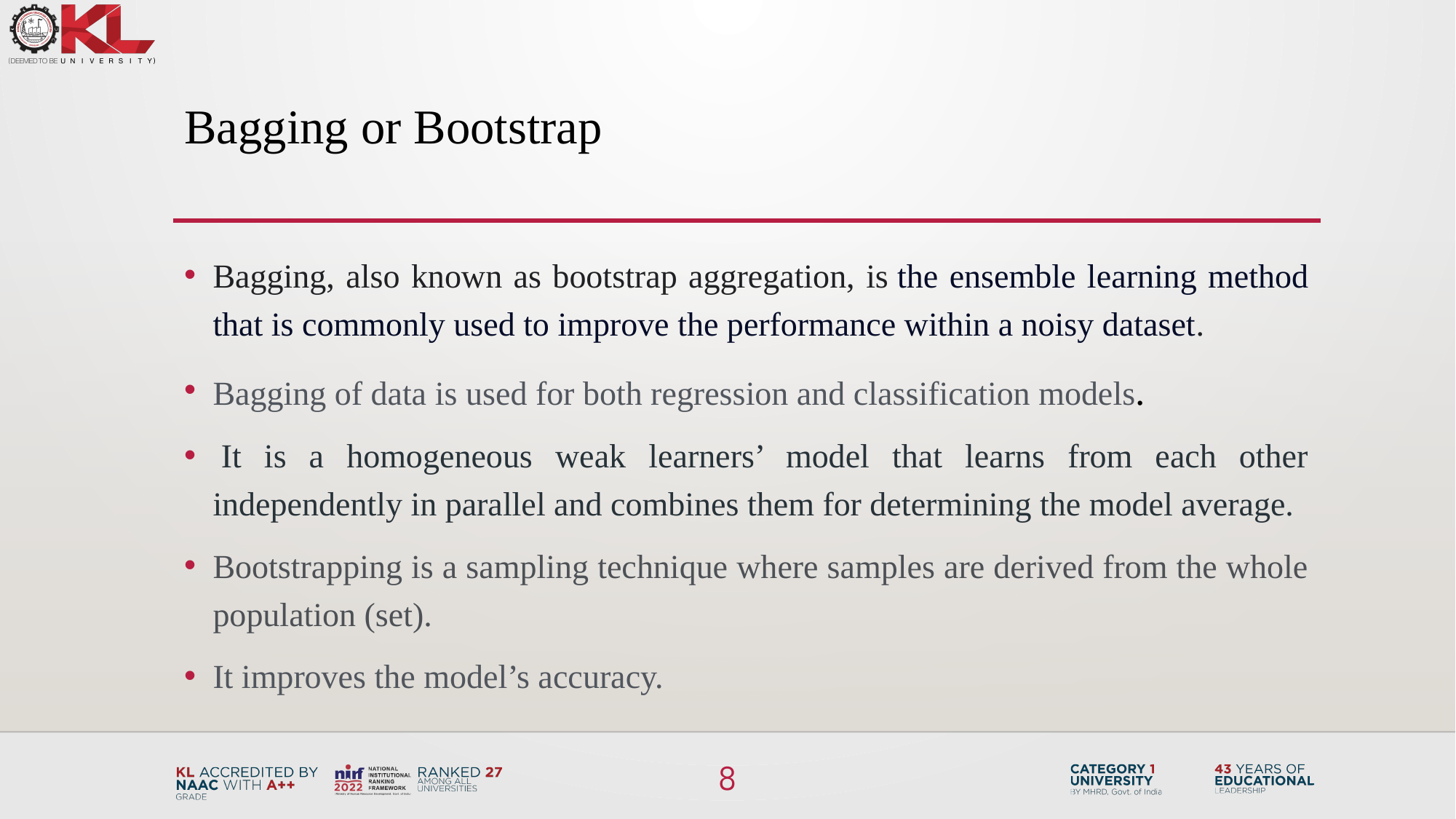

# Bagging or Bootstrap
Bagging, also known as bootstrap aggregation, is the ensemble learning method that is commonly used to improve the performance within a noisy dataset.
Bagging of data is used for both regression and classification models.
 It is a homogeneous weak learners’ model that learns from each other independently in parallel and combines them for determining the model average.
Bootstrapping is a sampling technique where samples are derived from the whole population (set).
It improves the model’s accuracy.

8